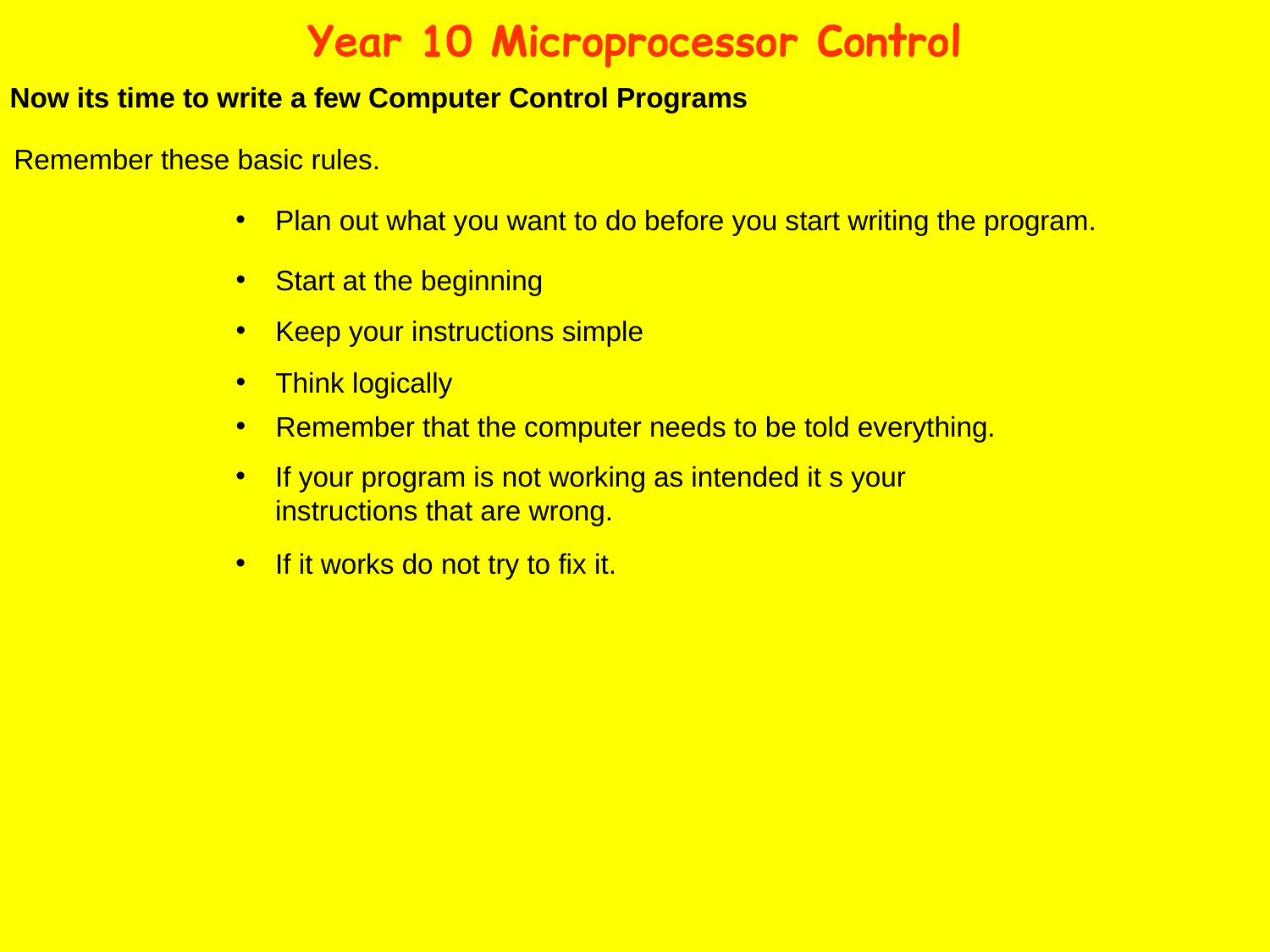

# Year 10 Microprocessor Control
Now its time to write a few Computer Control Programs
Remember these basic rules.
Plan out what you want to do before you start writing the program.
Start at the beginning
Keep your instructions simple
Think logically
Remember that the computer needs to be told everything.
If your program is not working as intended it s your instructions that are wrong.
If it works do not try to fix it.